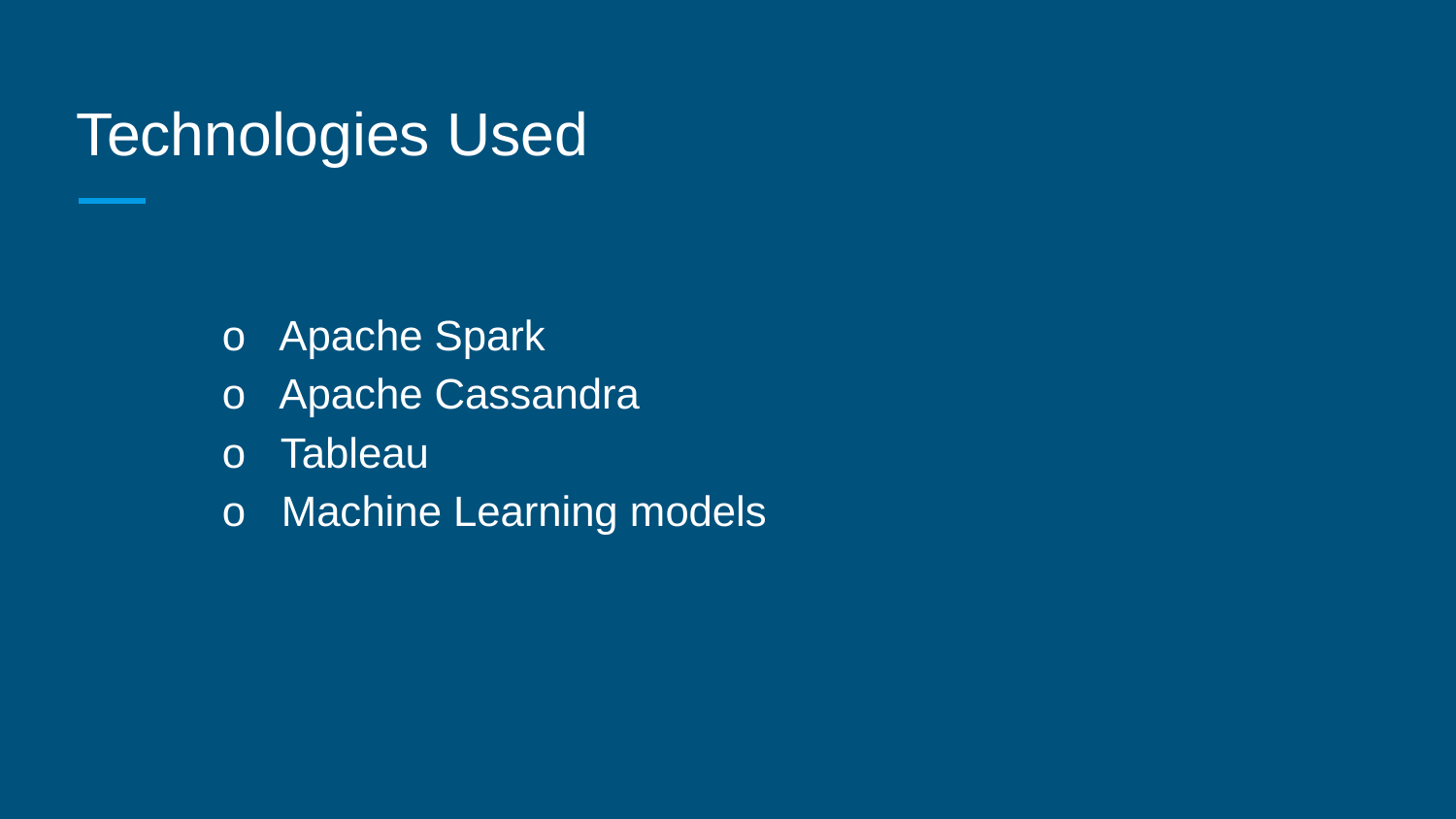

# Technologies Used

o   Apache Spark
o   Apache Cassandra
o   Tableau
o   Machine Learning models